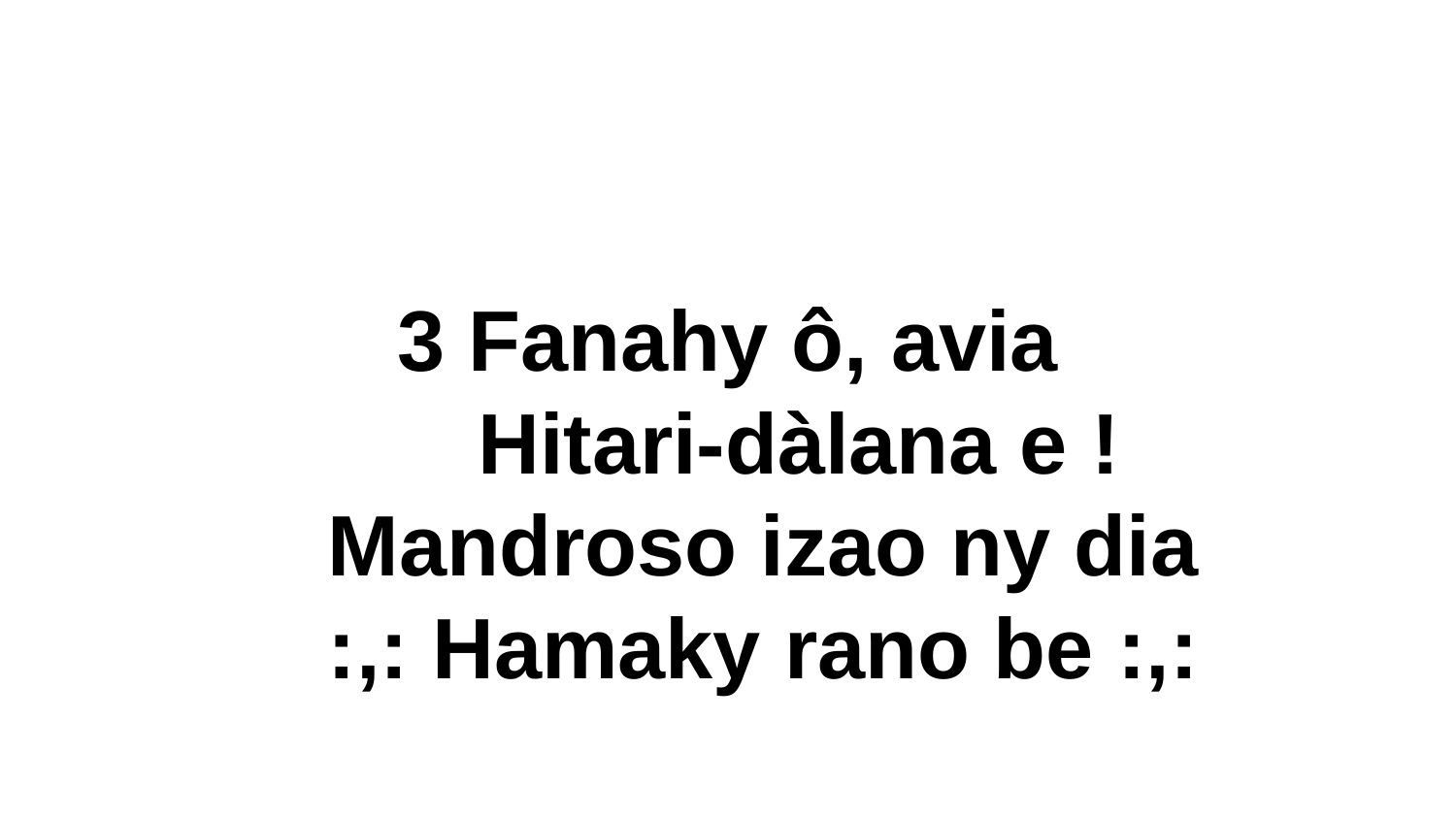

# 3 Fanahy ô, avia Hitari-dàlana e ! Mandroso izao ny dia :,: Hamaky rano be :,: